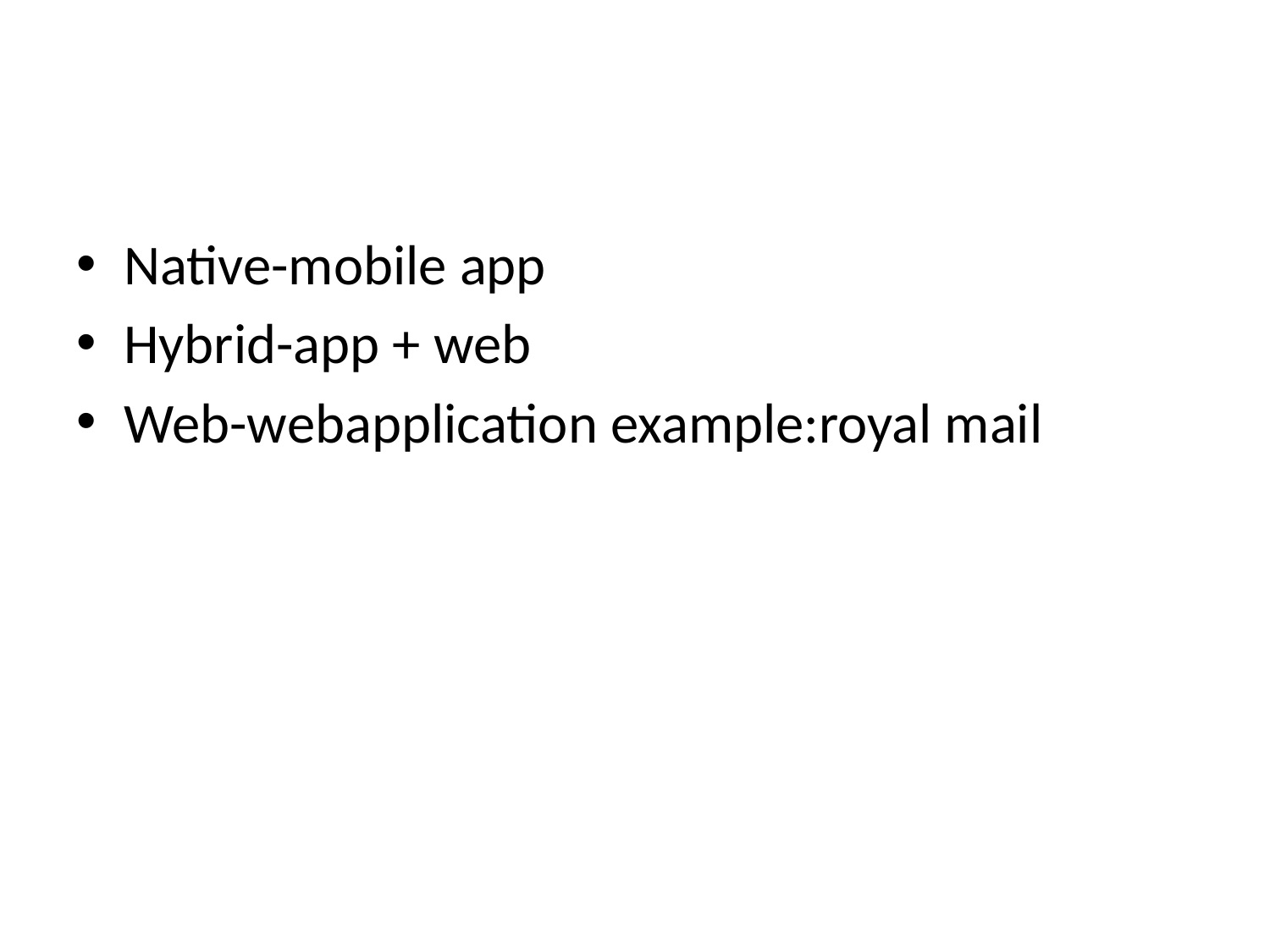

#
Native-mobile app
Hybrid-app + web
Web-webapplication example:royal mail